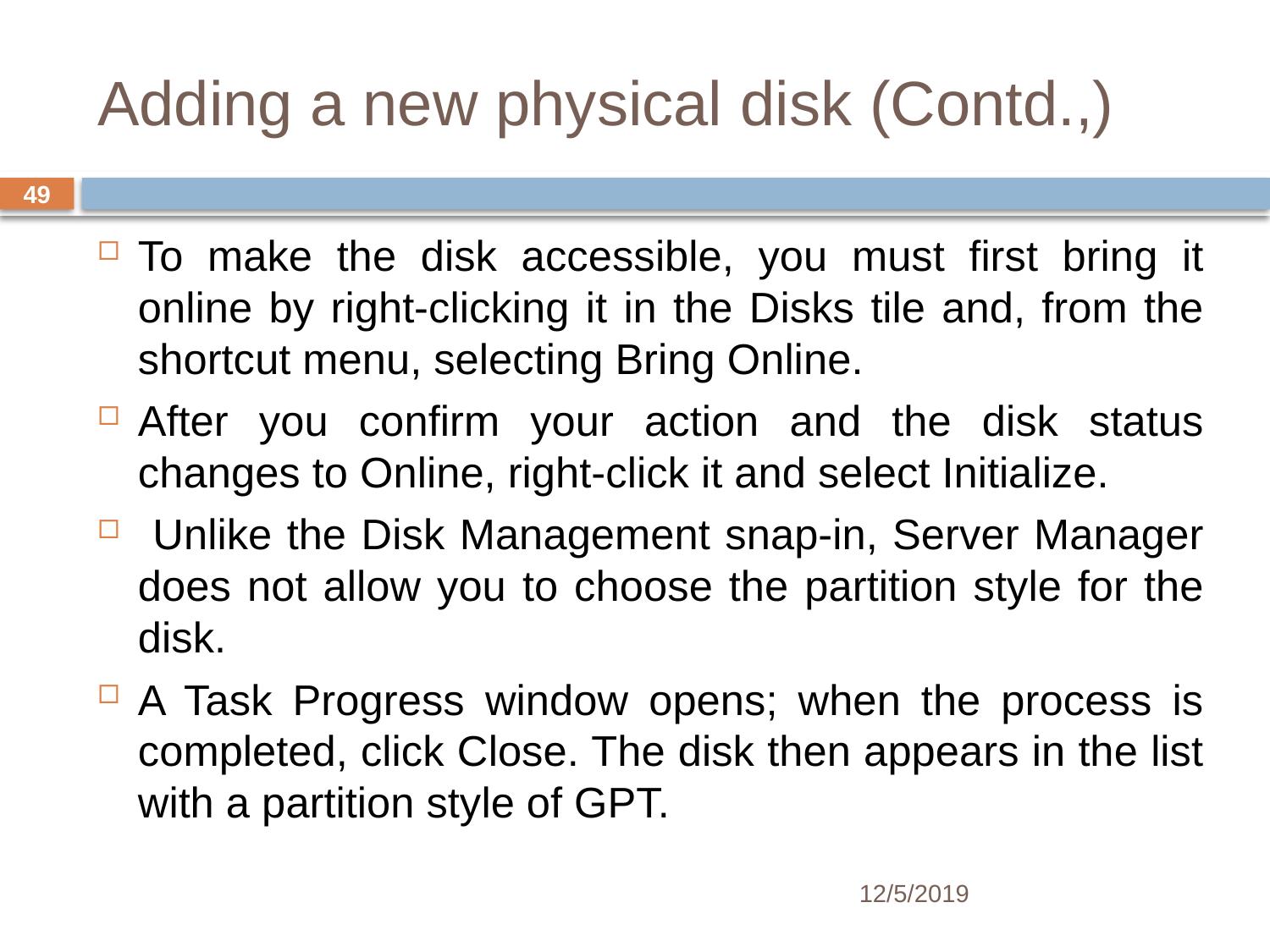

# Adding a new physical disk (Contd.,)
49
To make the disk accessible, you must first bring it online by right-clicking it in the Disks tile and, from the shortcut menu, selecting Bring Online.
After you confirm your action and the disk status changes to Online, right-click it and select Initialize.
 Unlike the Disk Management snap-in, Server Manager does not allow you to choose the partition style for the disk.
A Task Progress window opens; when the process is completed, click Close. The disk then appears in the list with a partition style of GPT.
12/5/2019